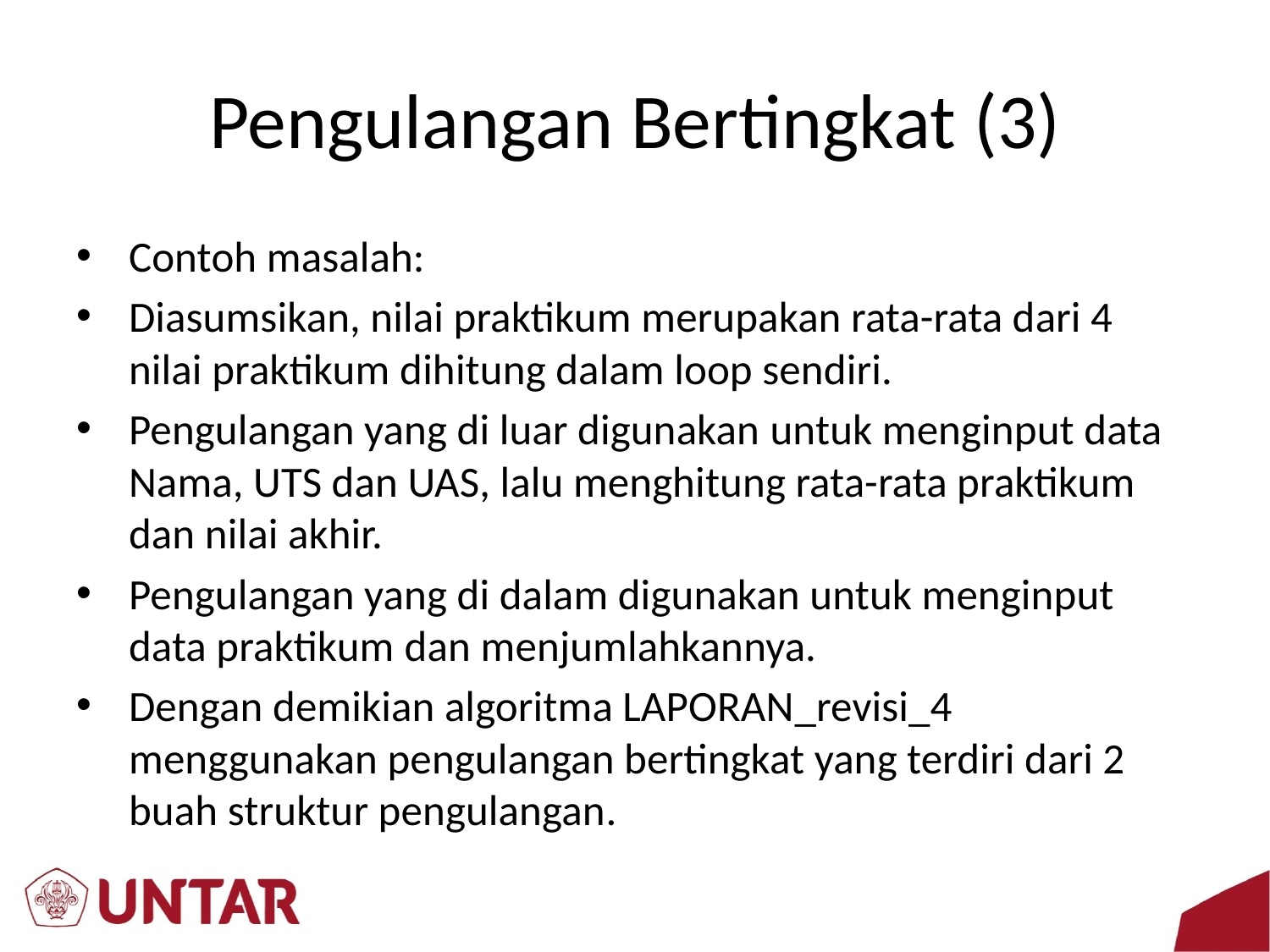

# Pengulangan Bertingkat (3)
Contoh masalah:
Diasumsikan, nilai praktikum merupakan rata-rata dari 4 nilai praktikum dihitung dalam loop sendiri.
Pengulangan yang di luar digunakan untuk menginput data Nama, UTS dan UAS, lalu menghitung rata-rata praktikum dan nilai akhir.
Pengulangan yang di dalam digunakan untuk menginput data praktikum dan menjumlahkannya.
Dengan demikian algoritma LAPORAN­_revisi_4 menggunakan pengulangan bertingkat yang terdiri dari 2 buah struktur pengulangan.